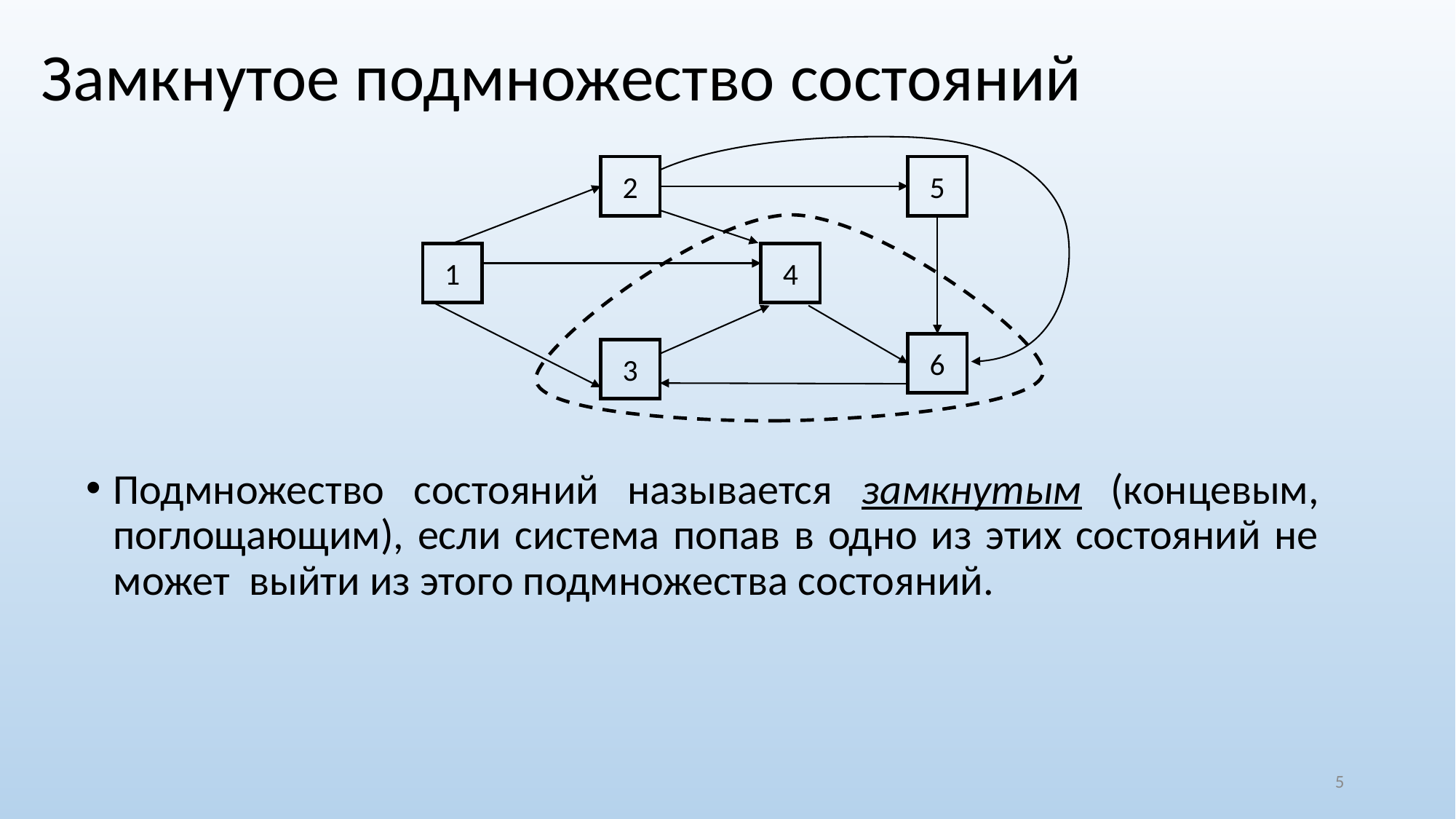

# Замкнутое подмножество состояний

2

5

Подмножество состояний называется замкнутым (концевым, поглощающим), если система попав в одно из этих состояний не может  выйти из этого подмножества состояний.

1

4

6

3
5